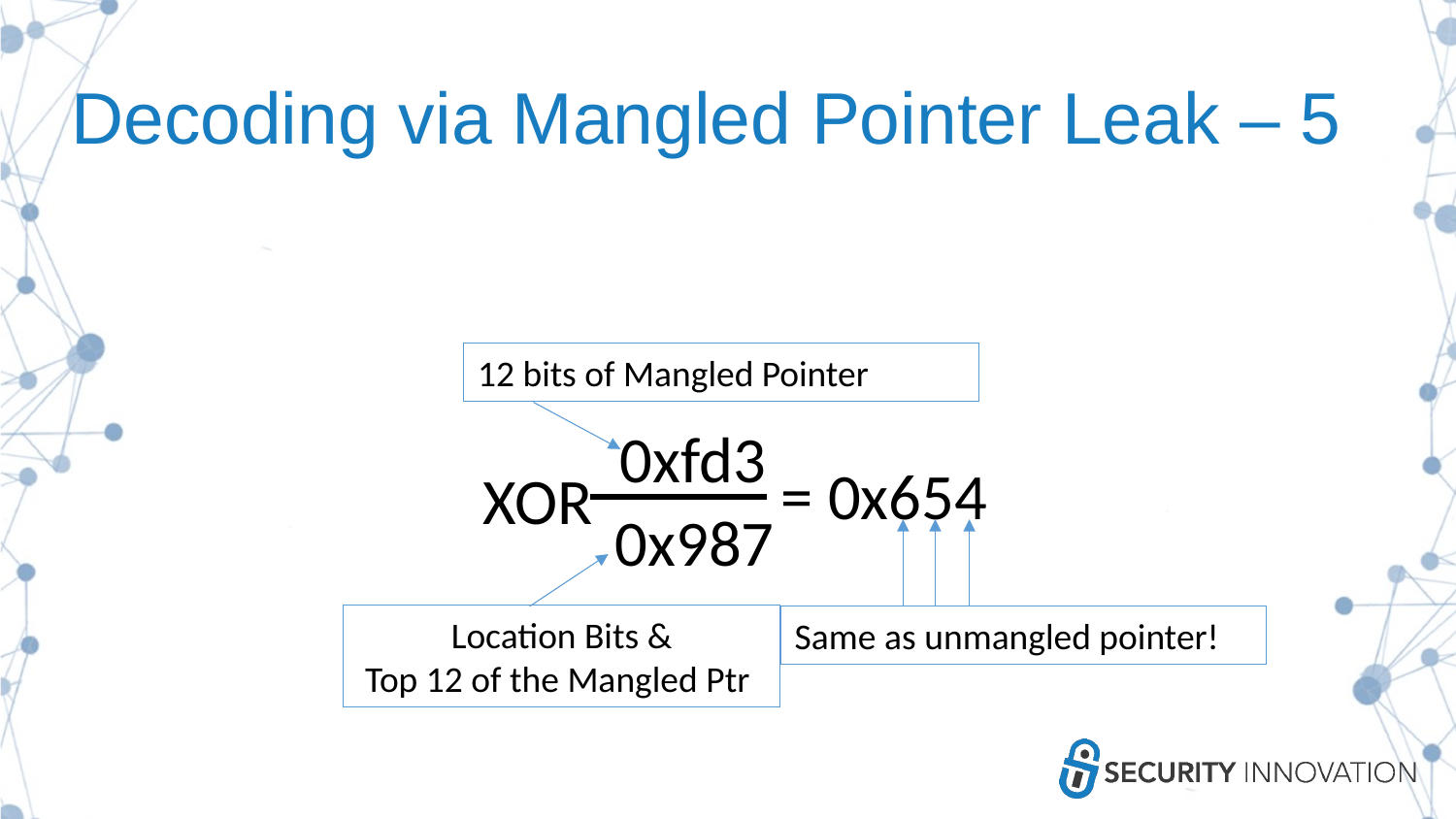

# Decoding via Mangled Pointer Leak – 5
12 bits of Mangled Pointer
0xfd3
= 0x654
XOR
0x987
Location Bits &
Top 12 of the Mangled Ptr
Same as unmangled pointer!